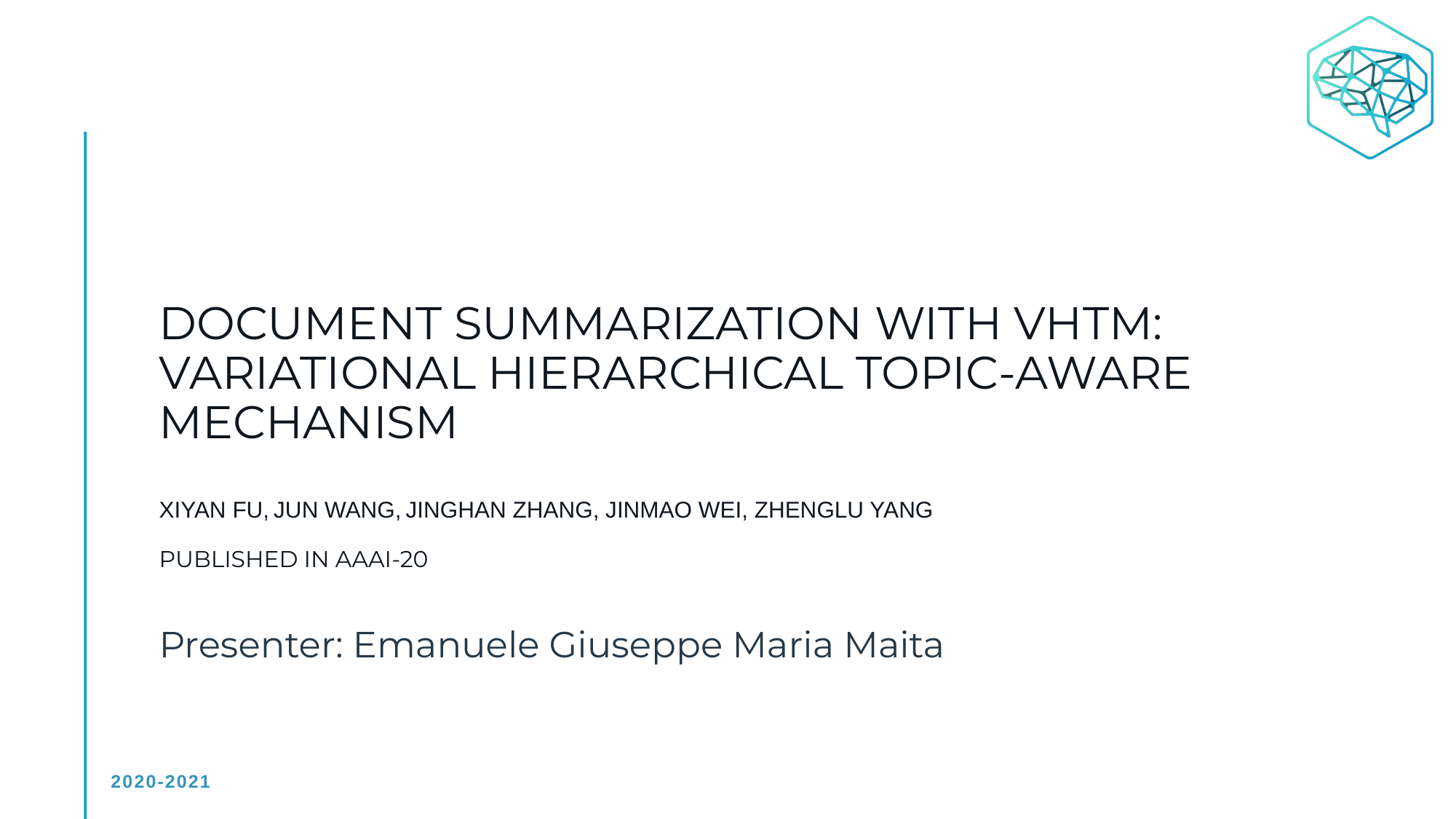

# DOCUMENT SUMMARIZATION WITH VHTM: VARIATIONAL HIERARCHICAL TOPIC-AWARE MECHANISM Xiyan Fu,  Jun Wang,  Jinghan Zhang, Jinmao Wei, Zhenglu Yang published IN AAAI-20
Presenter: Emanuele Giuseppe Maria Maita
2020-2021